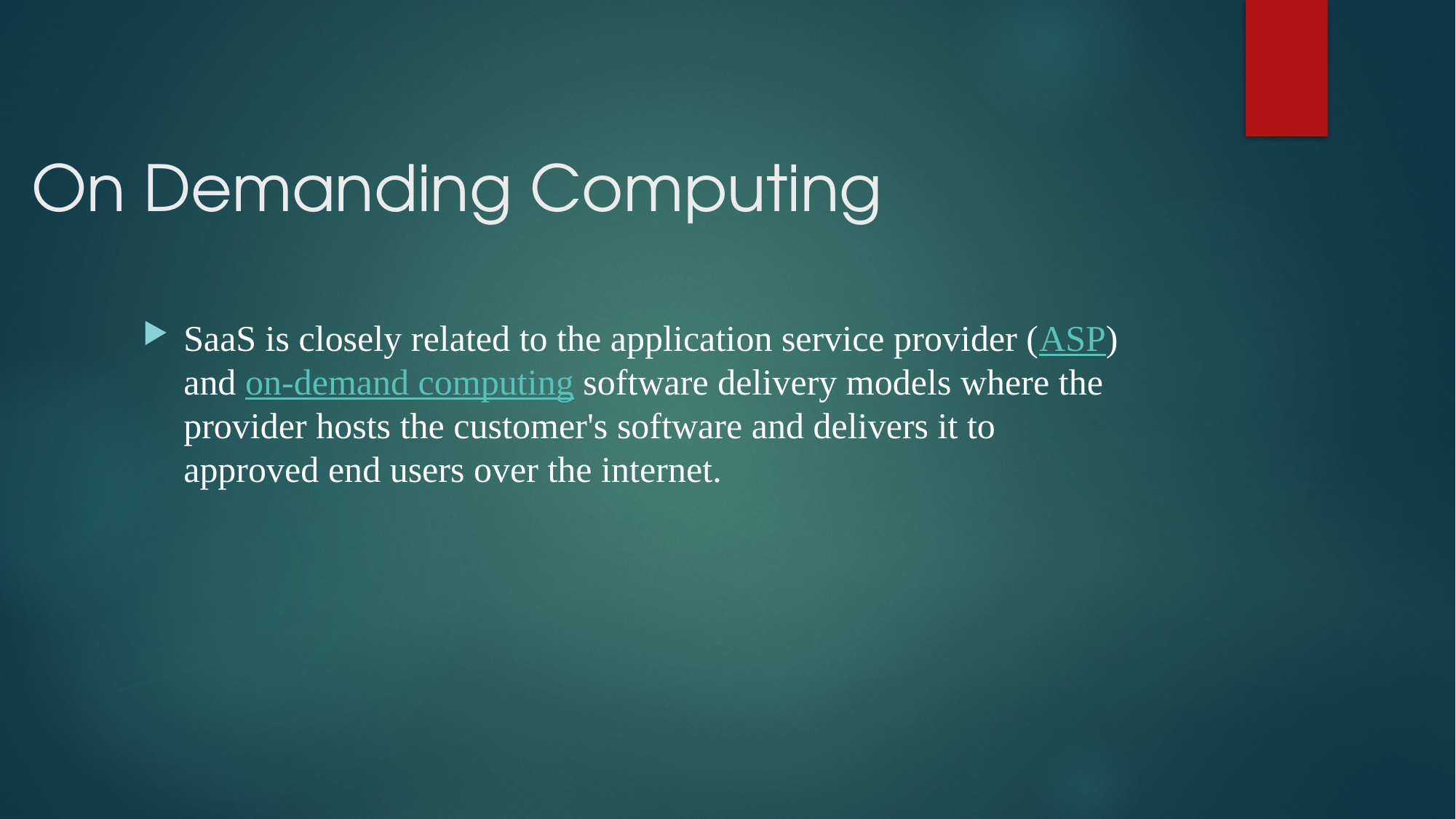

# On Demanding Computing
SaaS is closely related to the application service provider (ASP) and on-demand computing software delivery models where the provider hosts the customer's software and delivers it to approved end users over the internet.